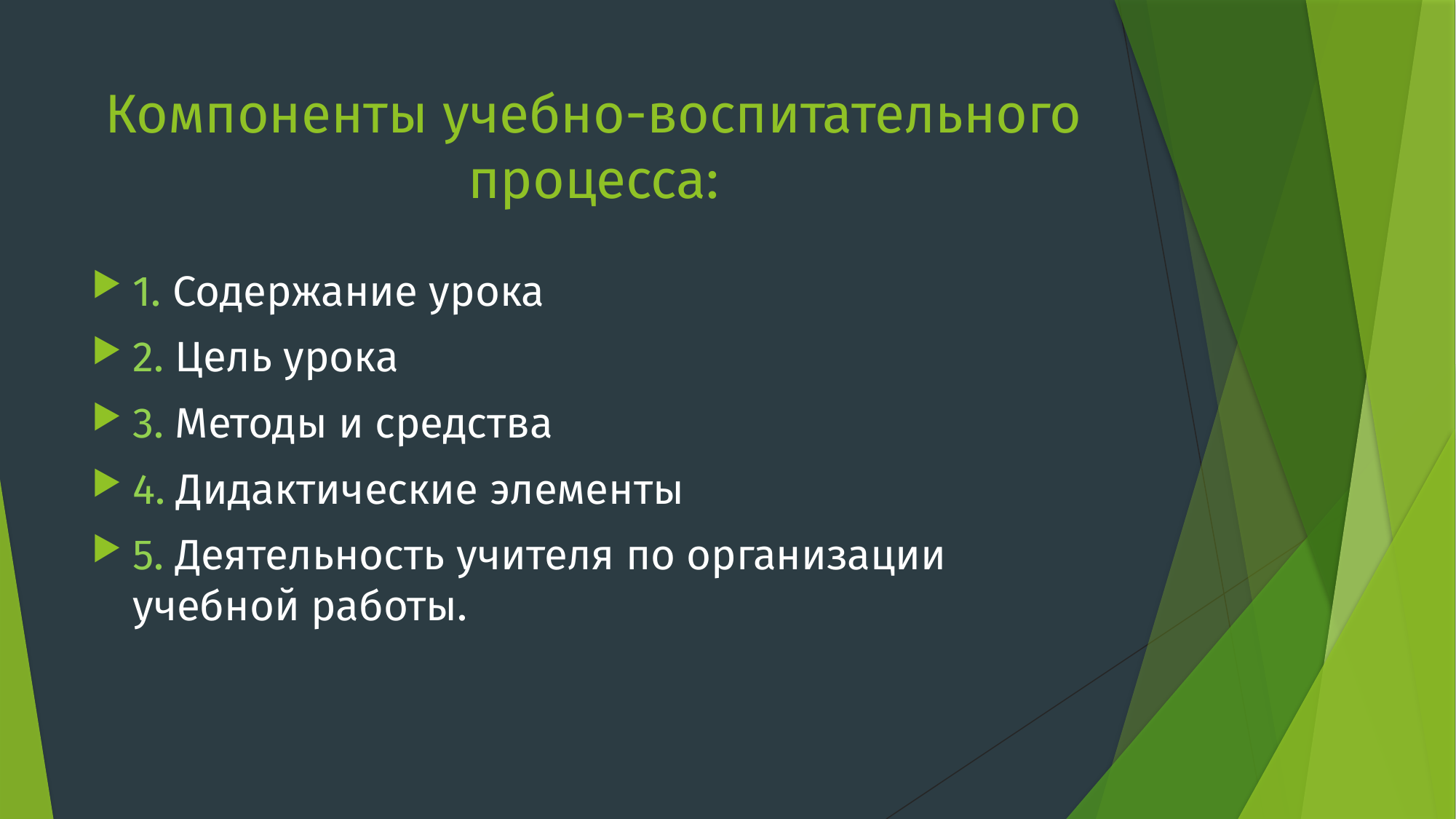

# Компоненты учебно-воспитательного процесса:
1. Содержание урока
2. Цель урока
3. Методы и средства
4. Дидактические элементы
5. Деятельность учителя по организации учебной работы.